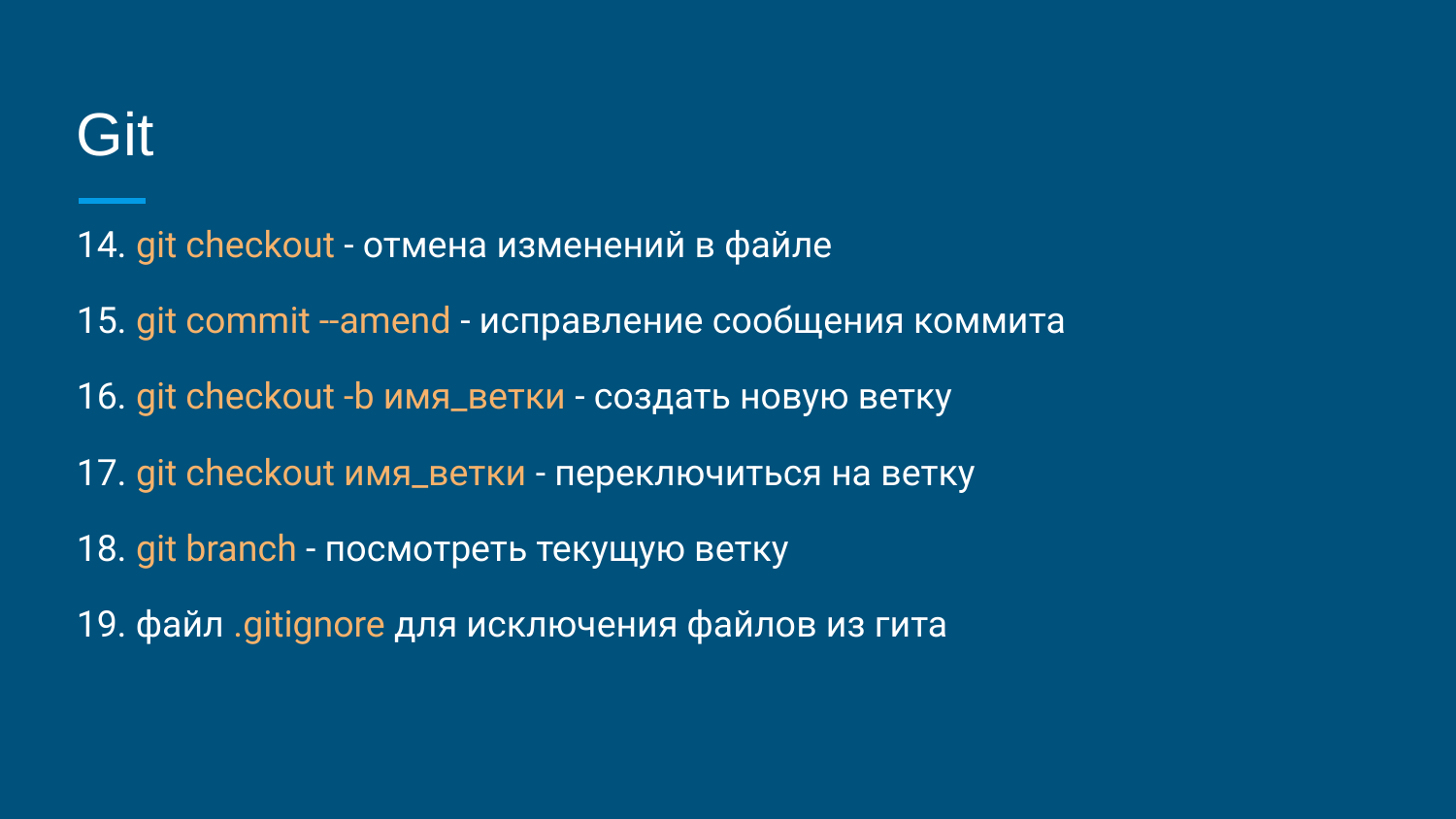

# Git
14. git checkout - отмена изменений в файле
15. git commit --amend - исправление сообщения коммита
16. git checkout -b имя_ветки - создать новую ветку
17. git checkout имя_ветки - переключиться на ветку
18. git branch - посмотреть текущую ветку
19. файл .gitignore для исключения файлов из гита